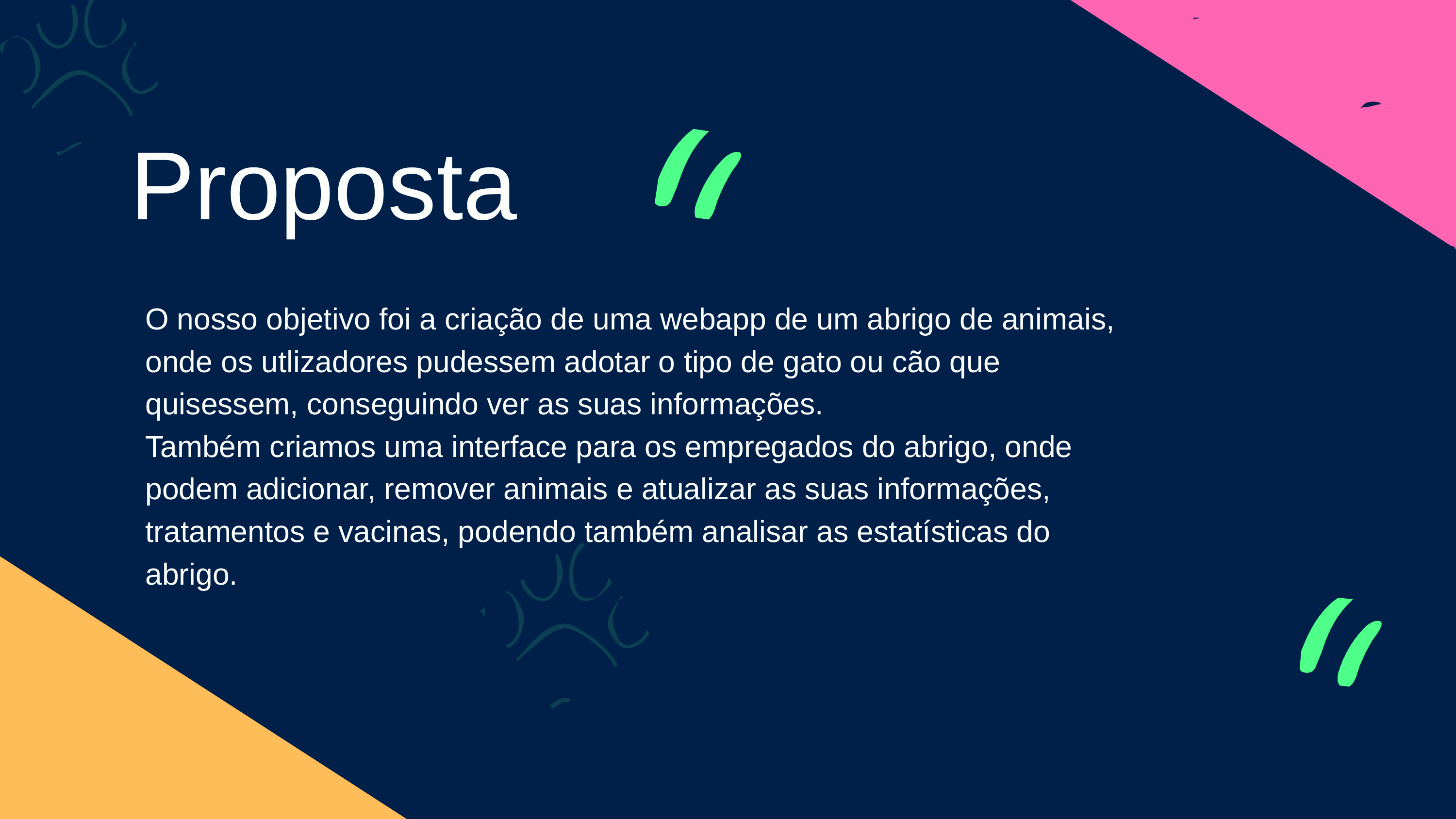

Proposta

O nosso objetivo foi a criação de uma webapp de um abrigo de animais, onde os utlizadores pudessem adotar o tipo de gato ou cão que quisessem, conseguindo ver as suas informações.
Também criamos uma interface para os empregados do abrigo, onde podem adicionar, remover animais e atualizar as suas informações, tratamentos e vacinas, podendo também analisar as estatísticas do abrigo.